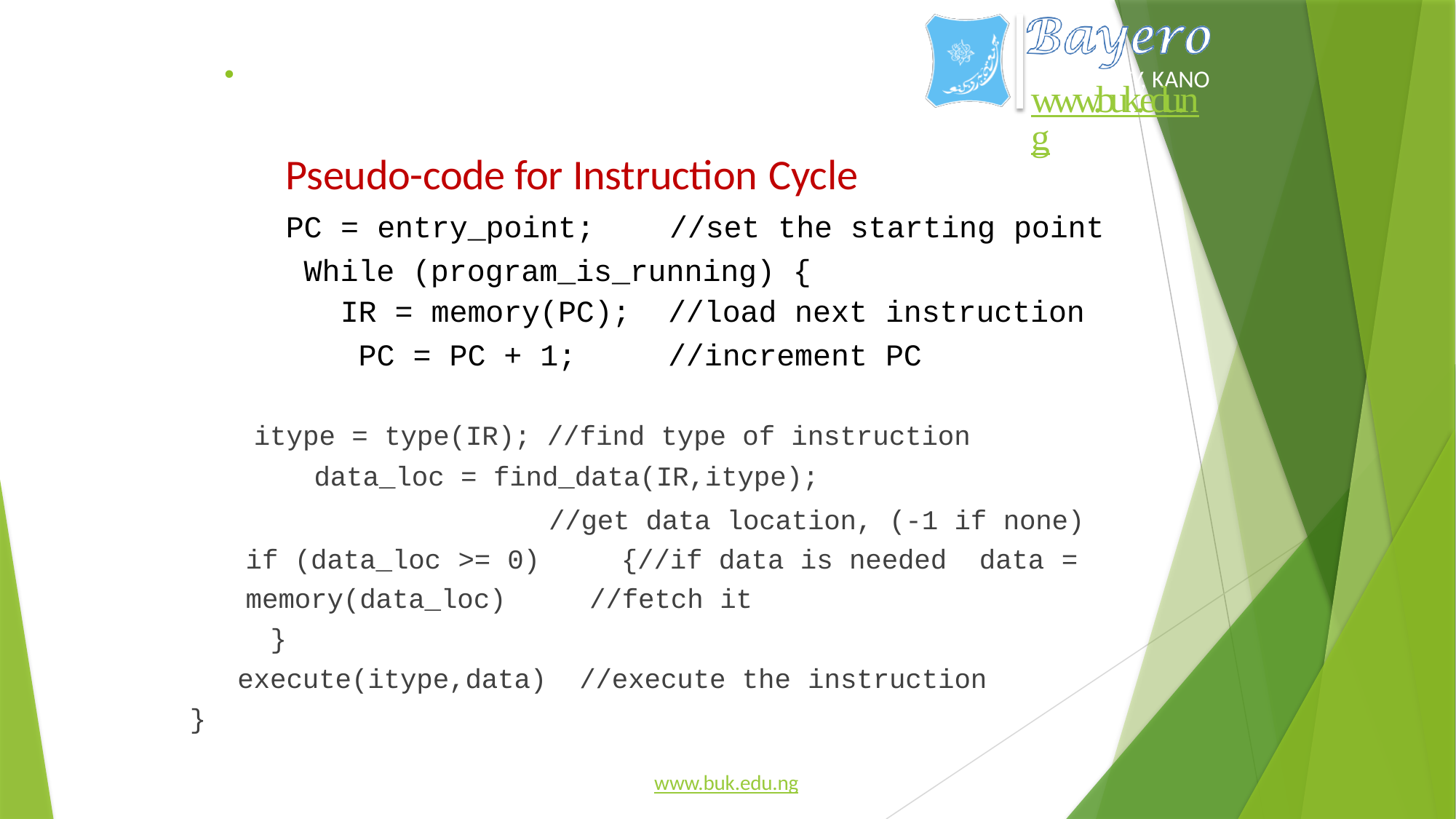

# .
UNIVERSITY, KANO
www.buk.edu.ng
Pseudo-code for Instruction Cycle
PC = entry_point;	//set the starting point  While (program_is_running) {
IR = memory(PC);  PC = PC + 1;
//load next instruction
//increment PC
   itype = type(IR); //find type of instruction
	data_loc = find_data(IR,itype);
 //get data location, (-1 if none)
if (data_loc >= 0)     {//if data is needed  data = memory(data_loc)	 //fetch it
    }
  execute(itype,data)  //execute the instruction
}
www.buk.edu.ng